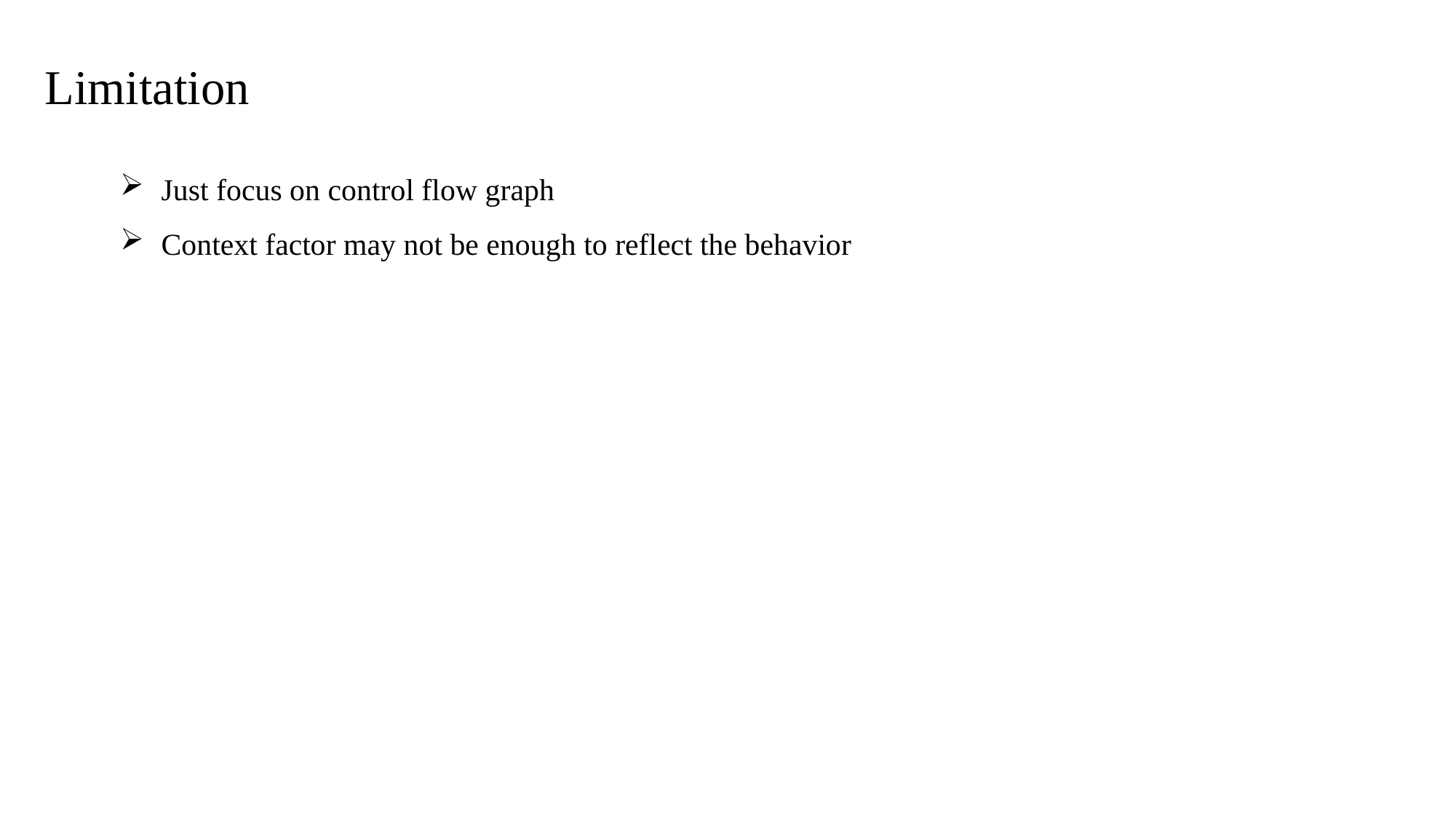

Limitation
Just focus on control flow graph
Context factor may not be enough to reflect the behavior